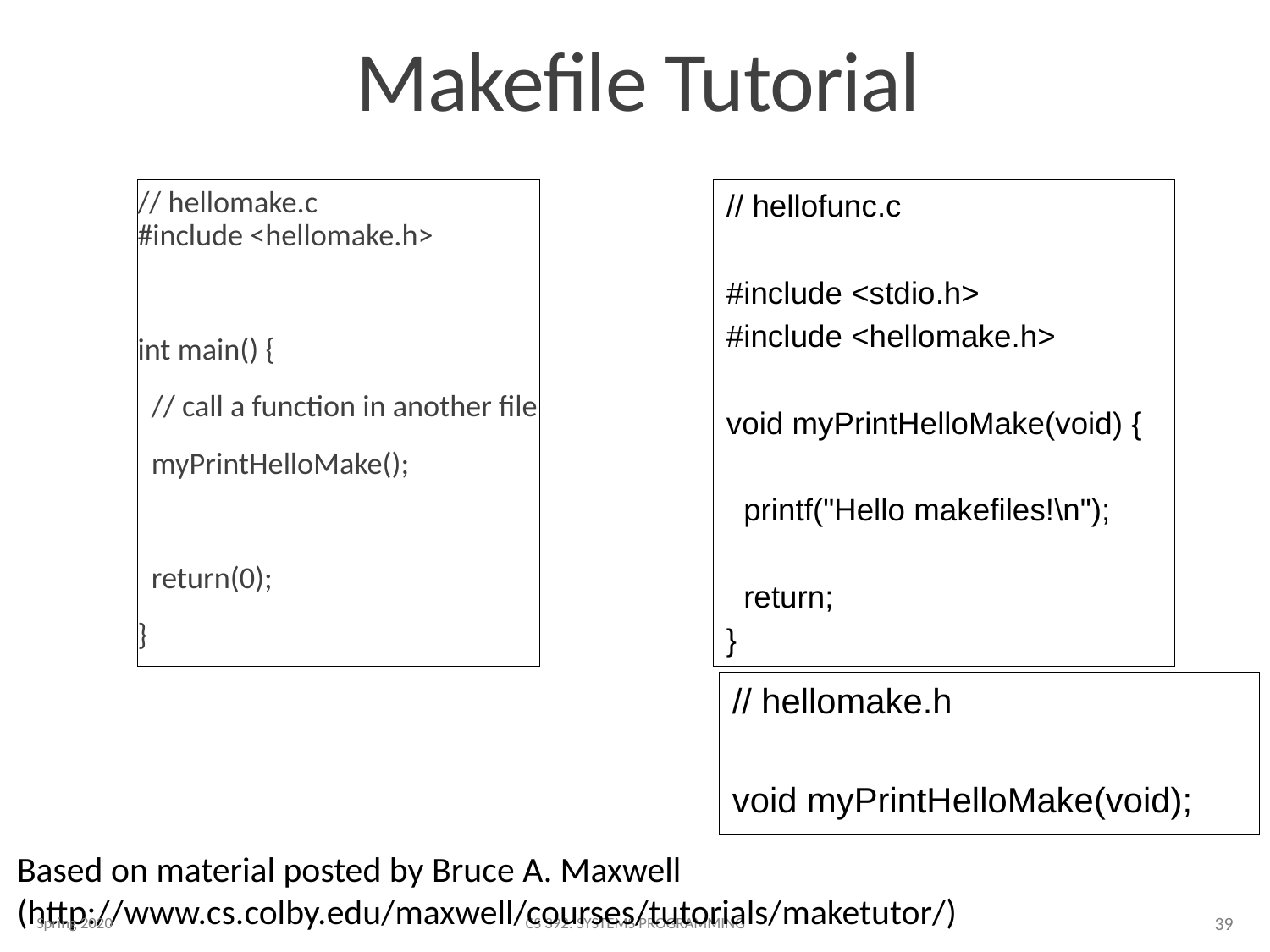

# Makefile Tutorial
// hellomake.c
#include <hellomake.h>

int main() {
  // call a function in another file
  myPrintHelloMake();

  return(0);
}

// hellofunc.c

#include <stdio.h>
#include <hellomake.h>

void myPrintHelloMake(void) {

  printf("Hello makefiles!\n");

  return;
}

// hellomake.h

void myPrintHelloMake(void);

Based on material posted by Bruce A. Maxwell
(http://www.cs.colby.edu/maxwell/courses/tutorials/maketutor/)
Spring 2020
CS 392: Systems Programming
39